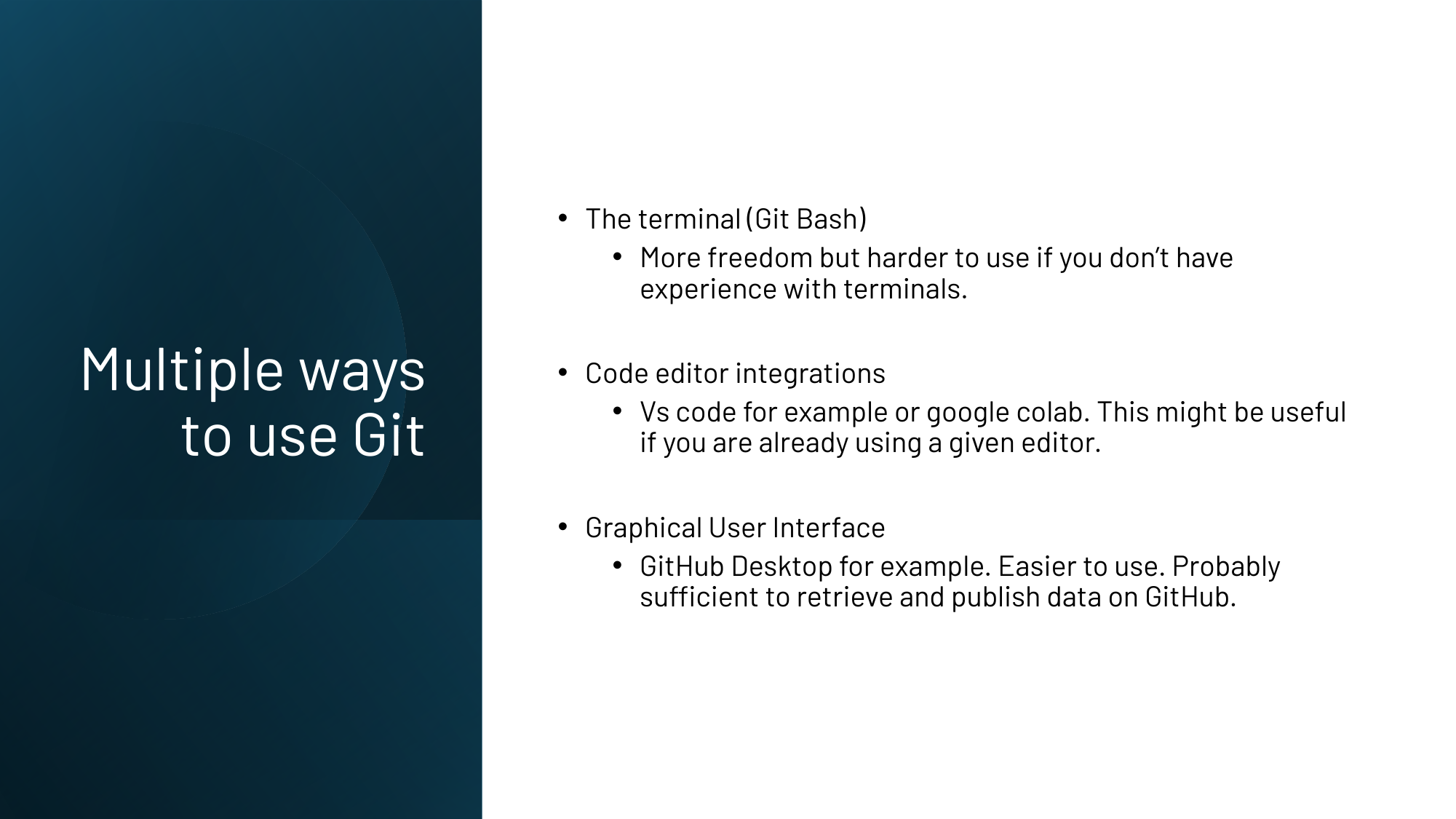

# Multiple ways to use Git
The terminal (Git Bash)
More freedom but harder to use if you don’t have experience with terminals.

Code editor integrations
Vs code for example or google colab. This might be useful if you are already using a given editor.

Graphical User Interface
GitHub Desktop for example. Easier to use. Probably sufficient to retrieve and publish data on GitHub.